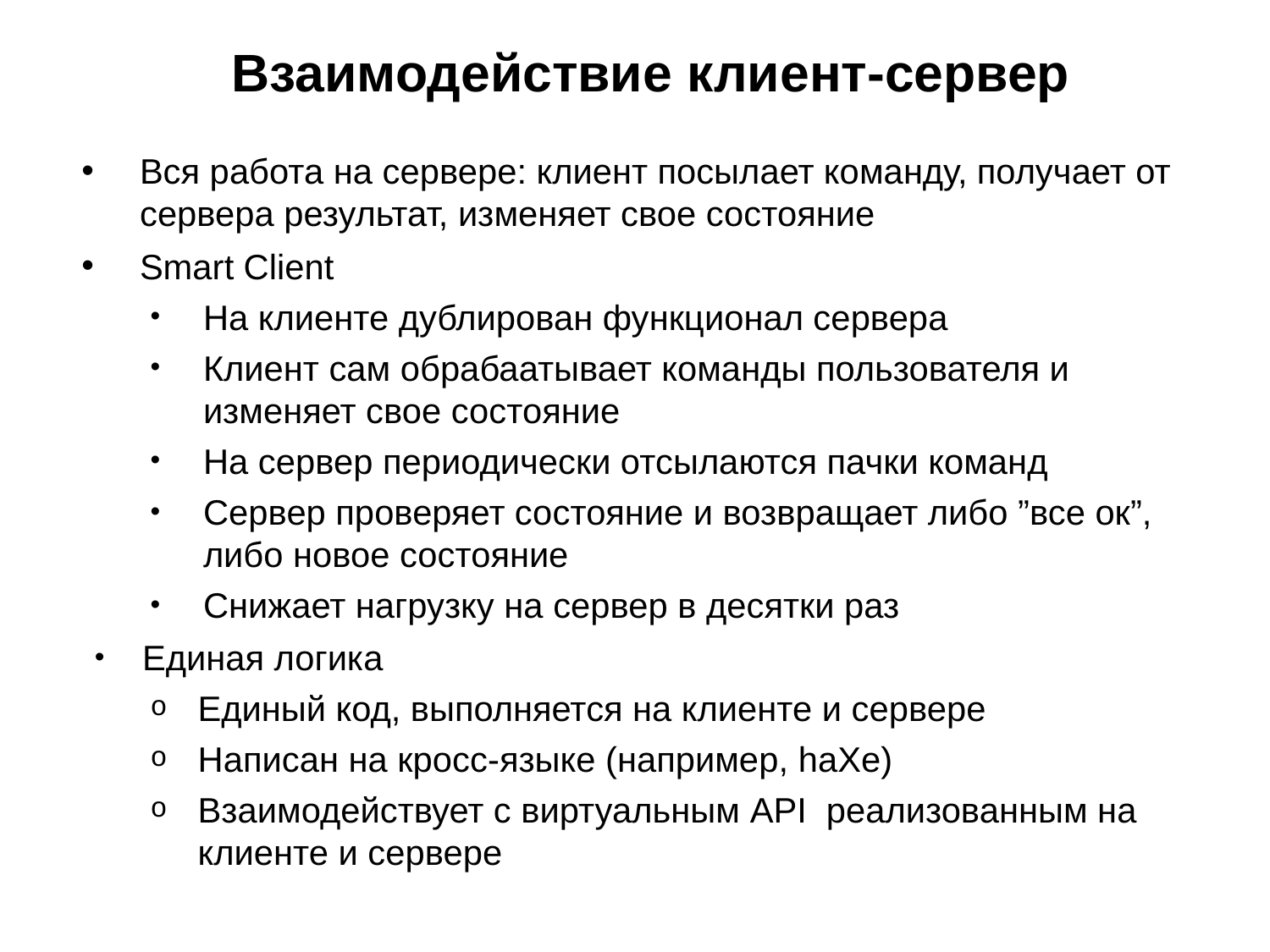

# Взаимодействие клиент-сервер
Вся работа на сервере: клиент посылает команду, получает от сервера результат, изменяет свое состояние
Smart Client
На клиенте дублирован функционал сервера
Клиент сам обрабаатывает команды пользователя и изменяет свое состояние
На сервер периодически отсылаются пачки команд
Сервер проверяет состояние и возвращает либо ”все ок”, либо новое состояние
Снижает нагрузку на сервер в десятки раз
Единая логика
Единый код, выполняется на клиенте и сервере
Написан на кросс-языке (например, haXe)
Взаимодействует с виртуальным API  реализованным на клиенте и сервере